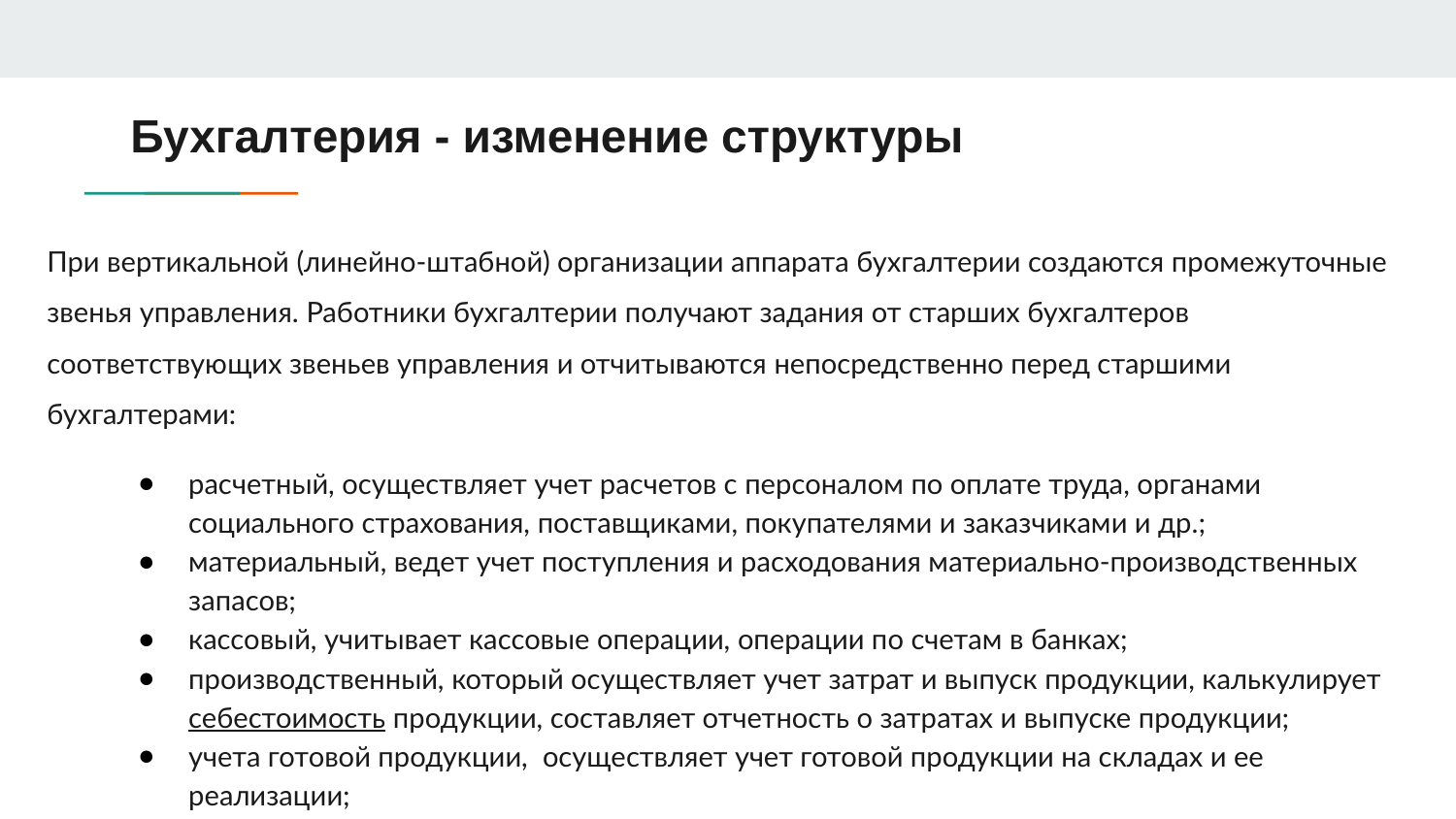

# Бухгалтерия - изменение структуры
При вертикальной (линейно-штабной) организации аппарата бухгалтерии создаются промежуточные звенья управления. Работники бухгалтерии получают задания от старших бухгалтеров соответствующих звеньев управления и отчитываются непосредственно перед старшими бухгалтерами:
расчетный, осуществляет учет расчетов с персоналом по оплате труда, органами социального страхования, поставщиками, покупателями и заказчиками и др.;
материальный, ведет учет поступления и расходования материально-производственных запасов;
кассовый, учитывает кассовые операции, операции по счетам в банках;
производственный, который осуществляет учет затрат и выпуск продукции, калькулирует себестоимость продукции, составляет отчетность о затратах и выпуске продукции;
учета готовой продукции,  осуществляет учет готовой продукции на складах и ее реализации;
налогообложения, который ведет учет налоговых платежей и составляет налоговые декларации;
общий, который осуществляет остальные операции и отражает их в Главной книге, составляет бухгалтерскую и статистическую отчетность.